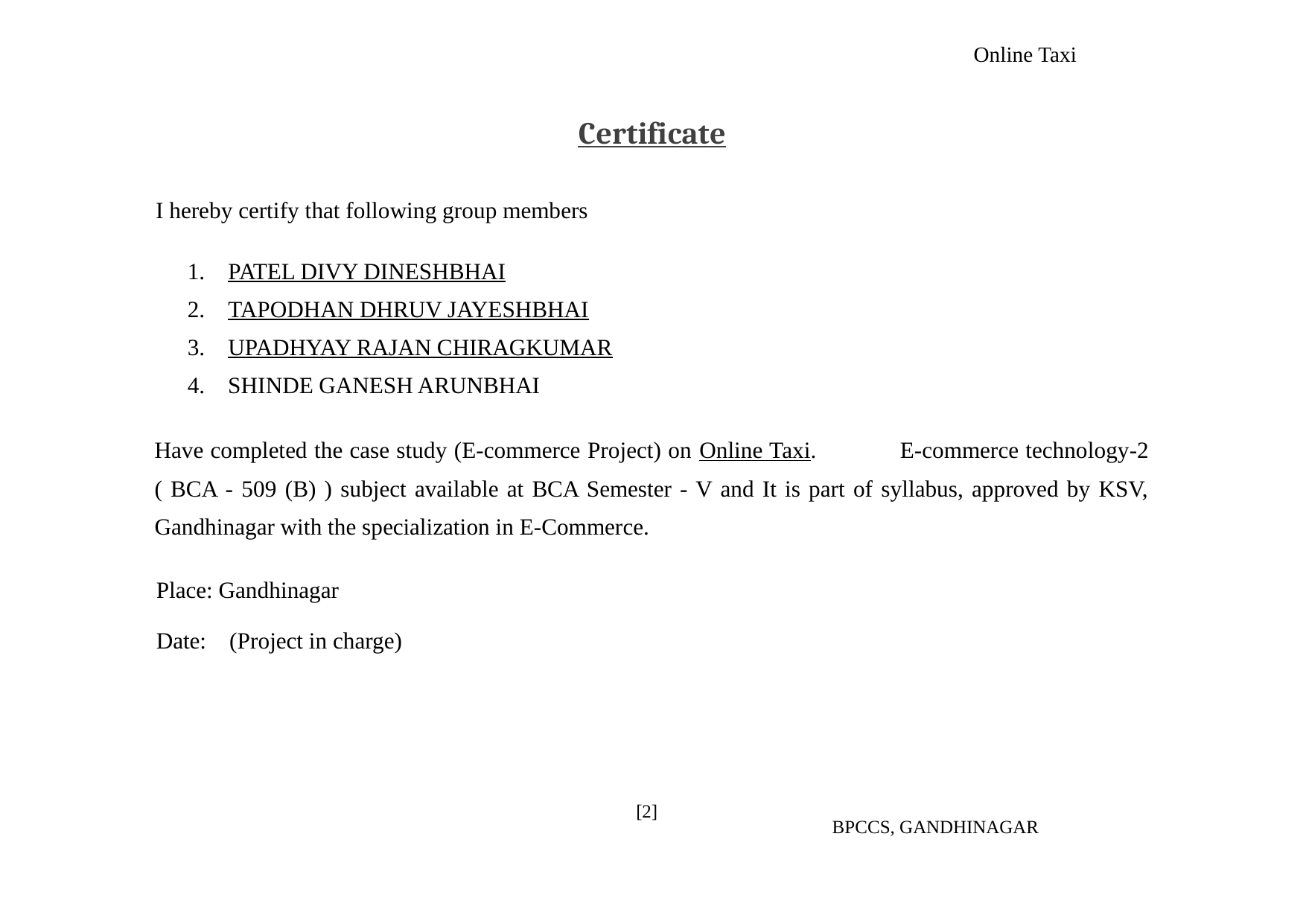

Online Taxi
Certificate
I hereby certify that following group members
1.    PATEL DIVY DINESHBHAI
2.    TAPODHAN DHRUV JAYESHBHAI
3.    UPADHYAY RAJAN CHIRAGKUMAR
4.    SHINDE GANESH ARUNBHAI
Have completed the case study (E-commerce Project) on Online Taxi.            E-commerce technology-2 ( BCA - 509 (B) ) subject available at BCA Semester - V and It is part of syllabus, approved by KSV, Gandhinagar with the specialization in E-Commerce.
Place: Gandhinagar
Date:    (Project in charge)
[2]
BPCCS, GANDHINAGAR